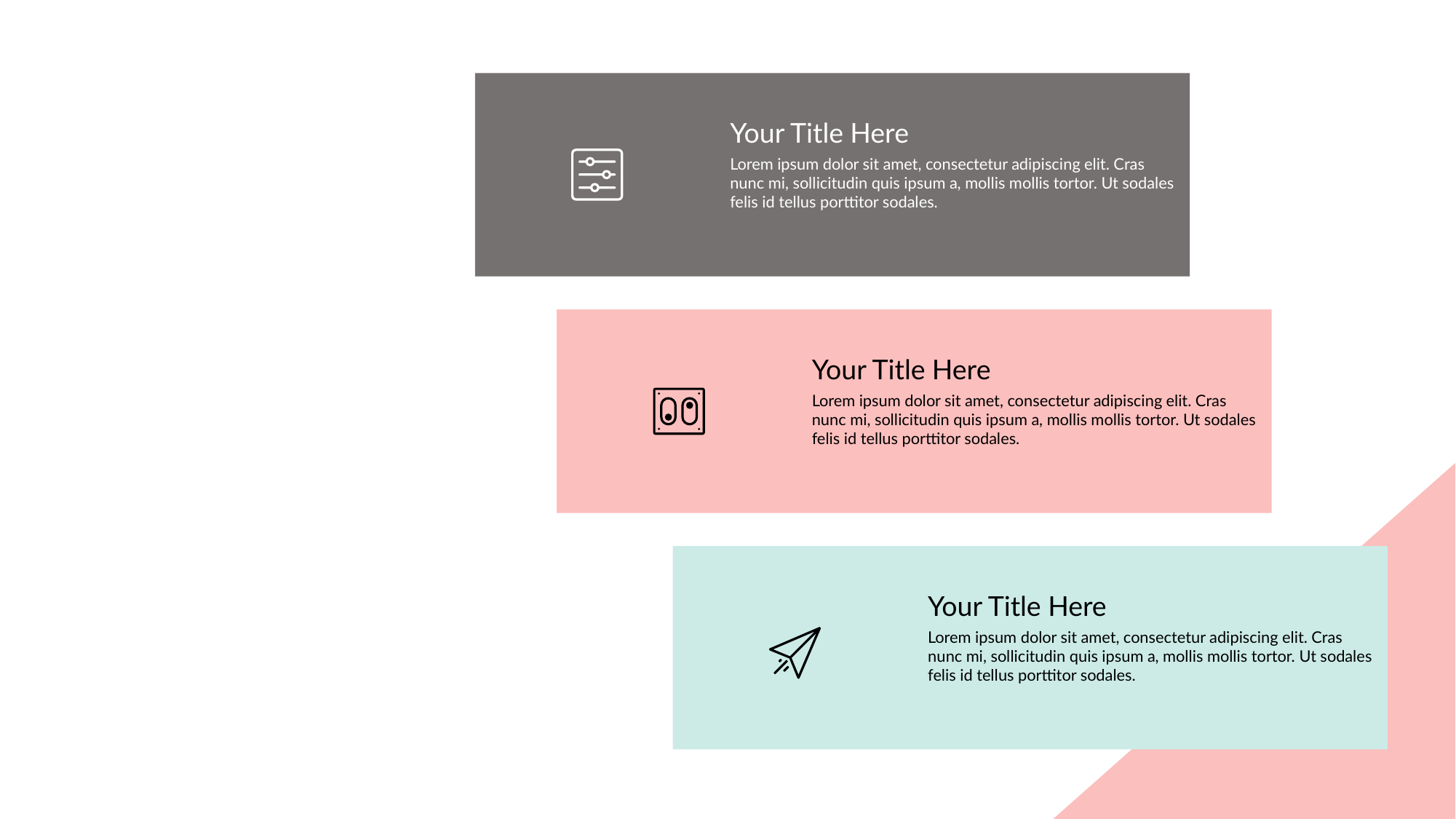

Your Title Here

Lorem ipsum dolor sit amet, consectetur adipiscing elit. Cras nunc mi, sollicitudin quis ipsum a, mollis mollis tortor. Ut sodales felis id tellus porttitor sodales.

Your Title Here
Lorem ipsum dolor sit amet, consectetur adipiscing elit. Cras nunc mi, sollicitudin quis ipsum a, mollis mollis tortor. Ut sodales felis id tellus porttitor sodales.

Your Title Here
Lorem ipsum dolor sit amet, consectetur adipiscing elit. Cras nunc mi, sollicitudin quis ipsum a, mollis mollis tortor. Ut sodales felis id tellus porttitor sodales.